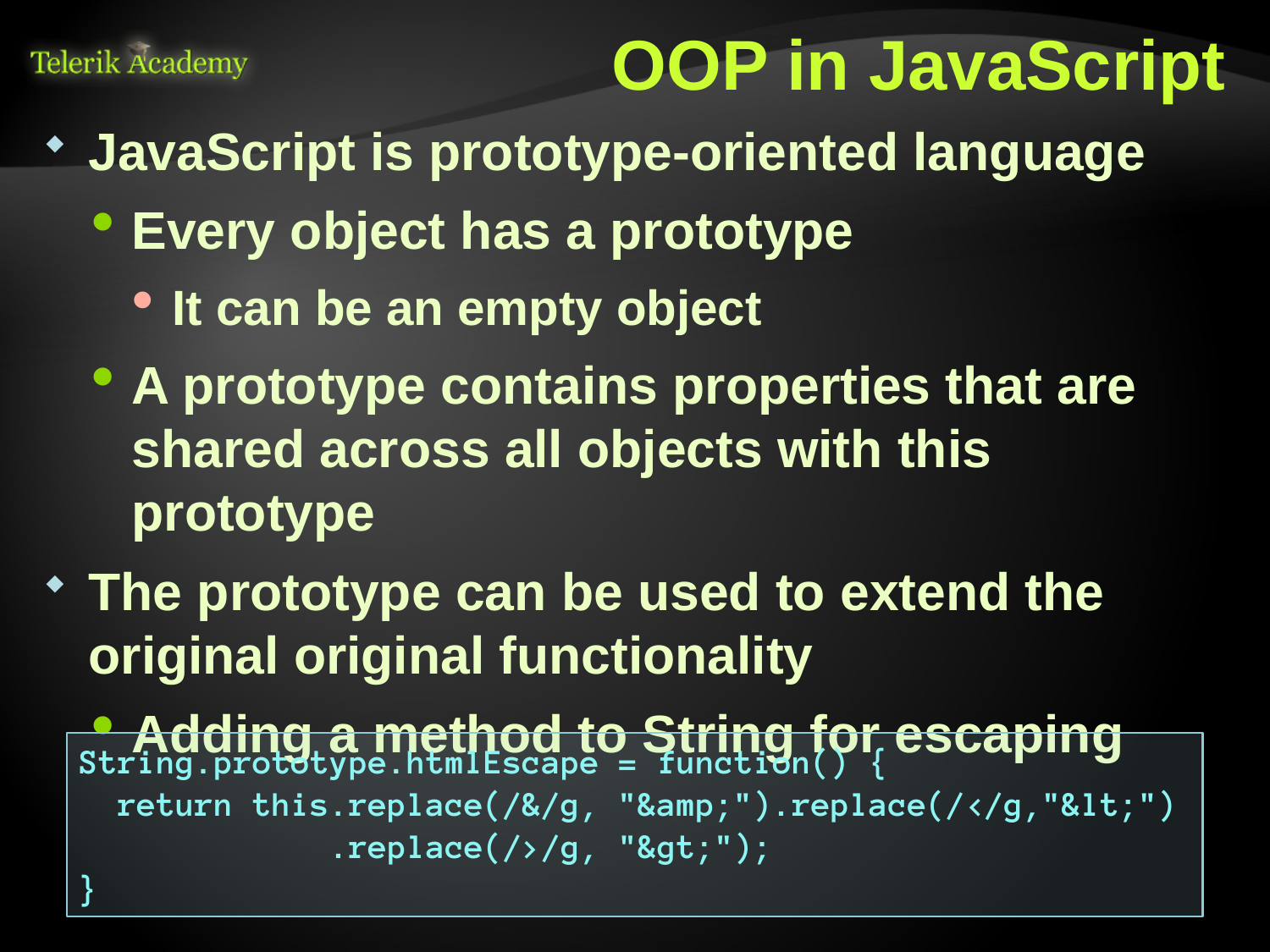

# OOP in JavaScript
JavaScript is prototype-oriented language
Every object has a prototype
It can be an empty object
A prototype contains properties that are shared across all objects with this prototype
The prototype can be used to extend the original original functionality
Adding a method to String for escaping
String.prototype.htmlEscape = function() {
  return this.replace(/&/g, "&amp;").replace(/</g,"&lt;")
             .replace(/>/g, "&gt;");
}